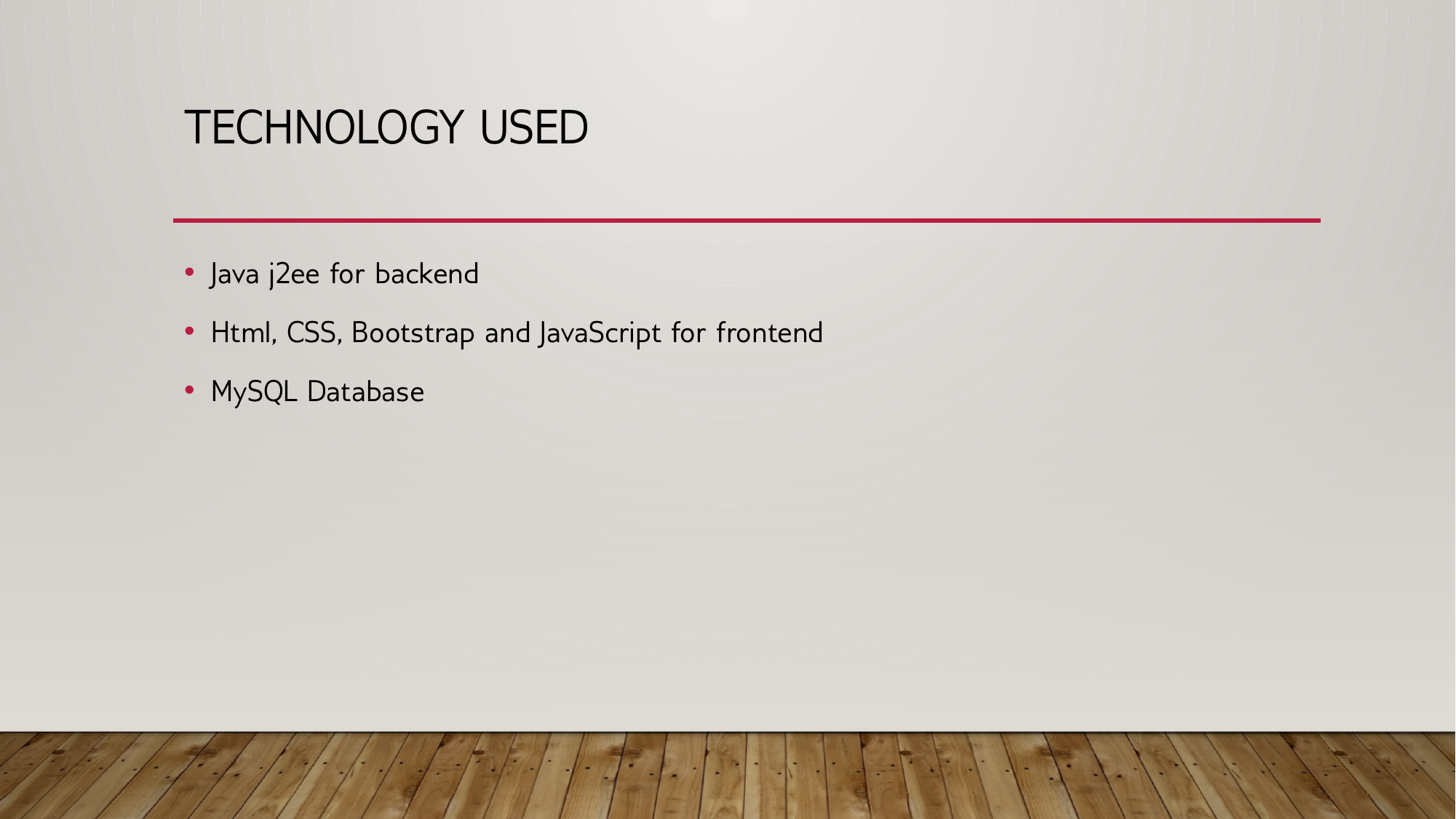

# Technology used
Java j2ee for backend
Html, CSS, Bootstrap and JavaScript for frontend
MySQL Database